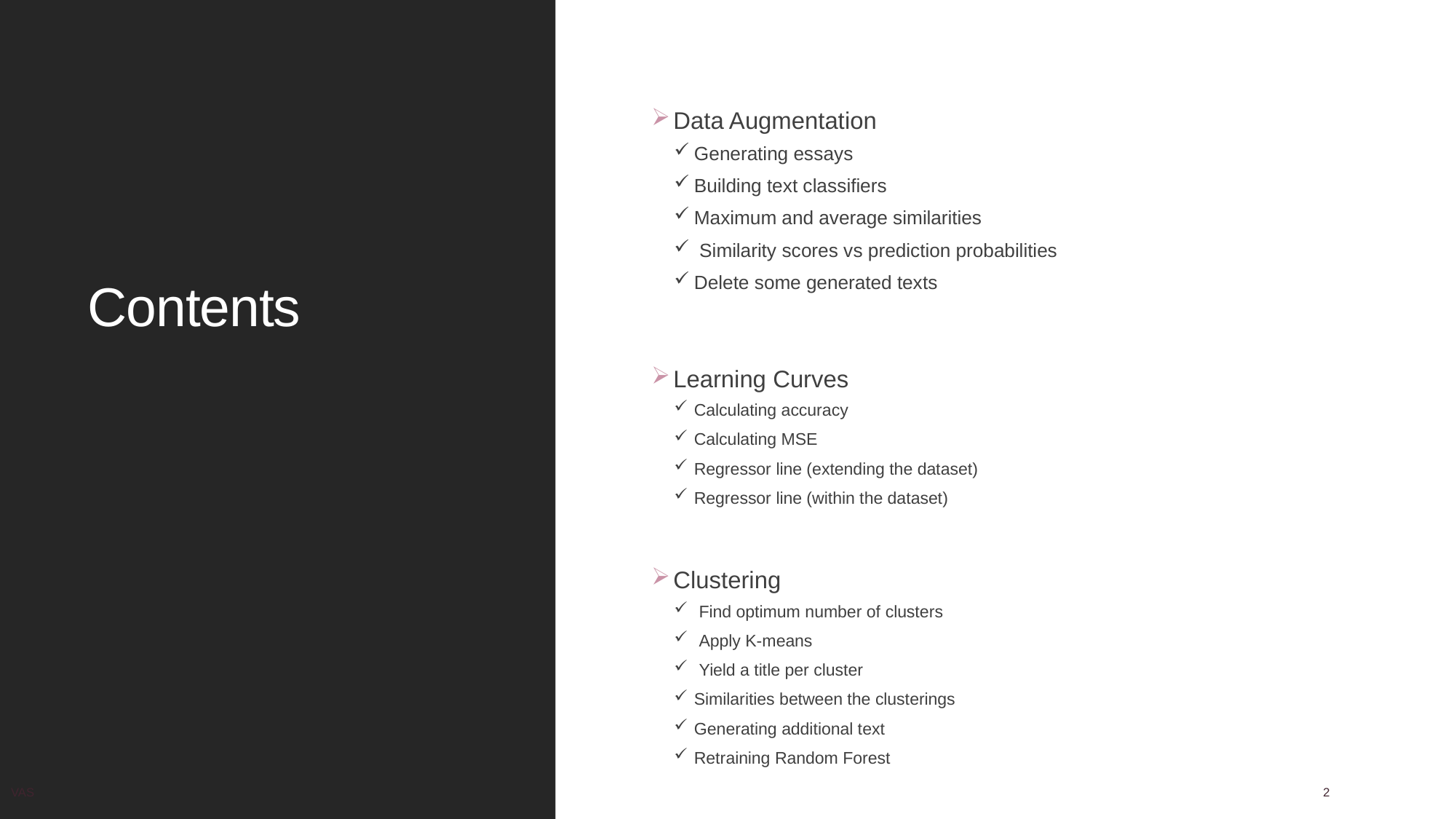

# Contents
 Data Augmentation
Generating essays
Building text classifiers
Maximum and average similarities
 Similarity scores vs prediction probabilities
Delete some generated texts

 Learning Curves
Calculating accuracy
Calculating MSE
Regressor line (extending the dataset)
Regressor line (within the dataset)

 Clustering
 Find optimum number of clusters
 Apply K-means
 Yield a title per cluster
Similarities between the clusterings
Generating additional text
Retraining Random Forest

Vas
2